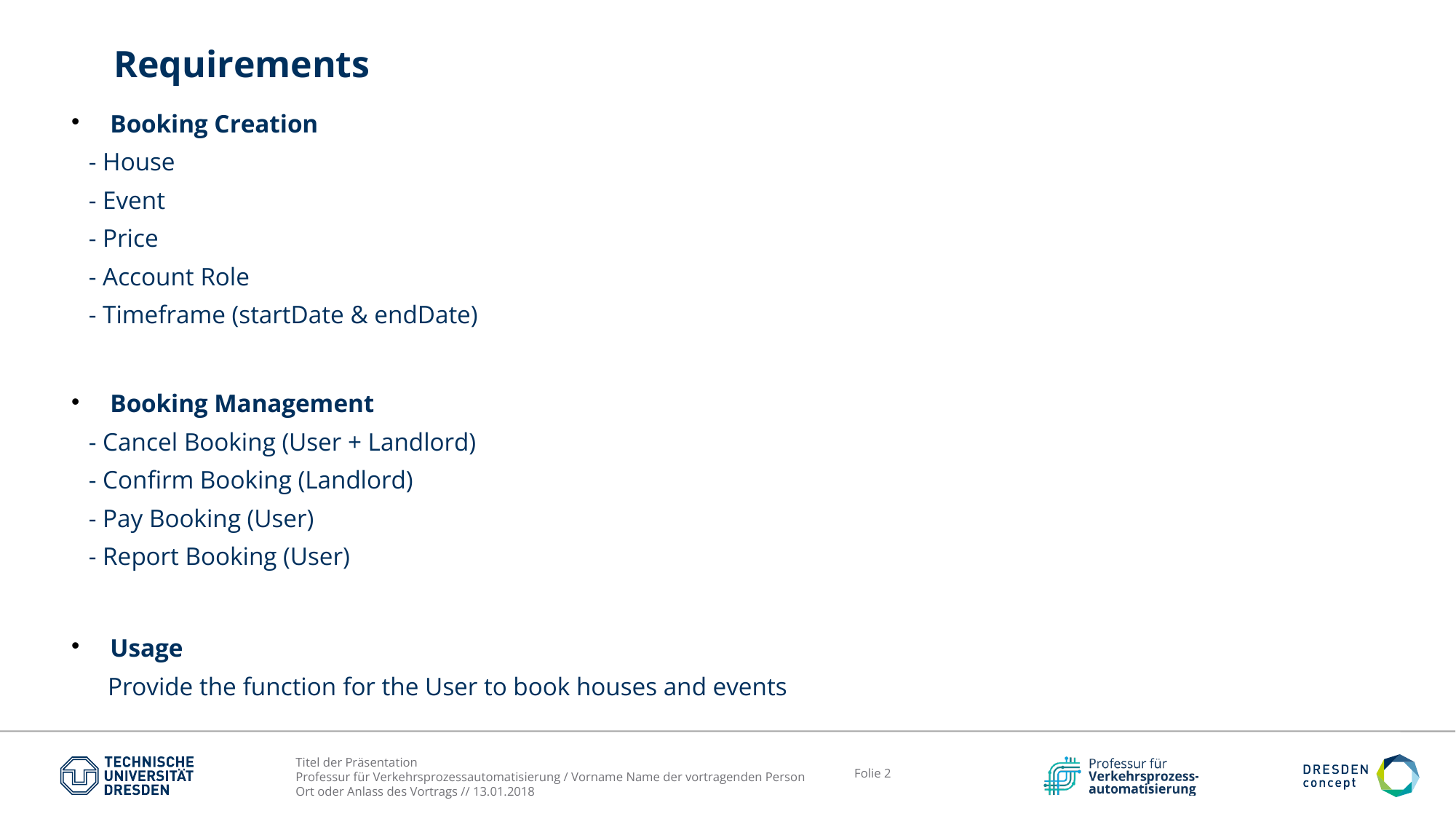

# Requirements
Booking Creation
- House
- Event
- Price
- Account Role
- Timeframe (startDate & endDate)

Booking Management
- Cancel Booking (User + Landlord)
- Confirm Booking (Landlord)
- Pay Booking (User)
- Report Booking (User)

Usage
   Provide the function for the User to book houses and events